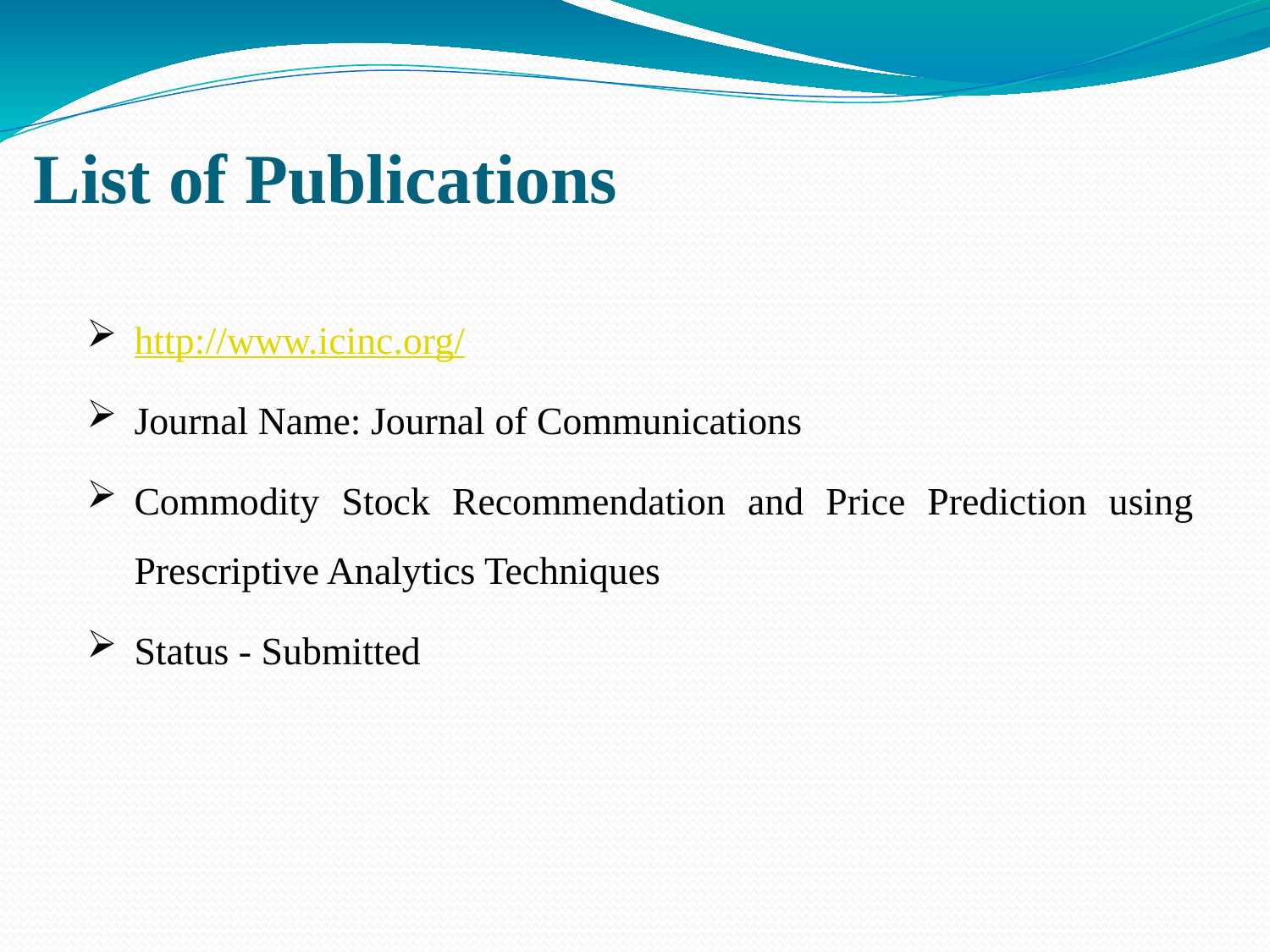

List of Publications
http://www.icinc.org/
Journal Name: Journal of Communications
Commodity Stock Recommendation and Price Prediction using Prescriptive Analytics Techniques
Status - Submitted